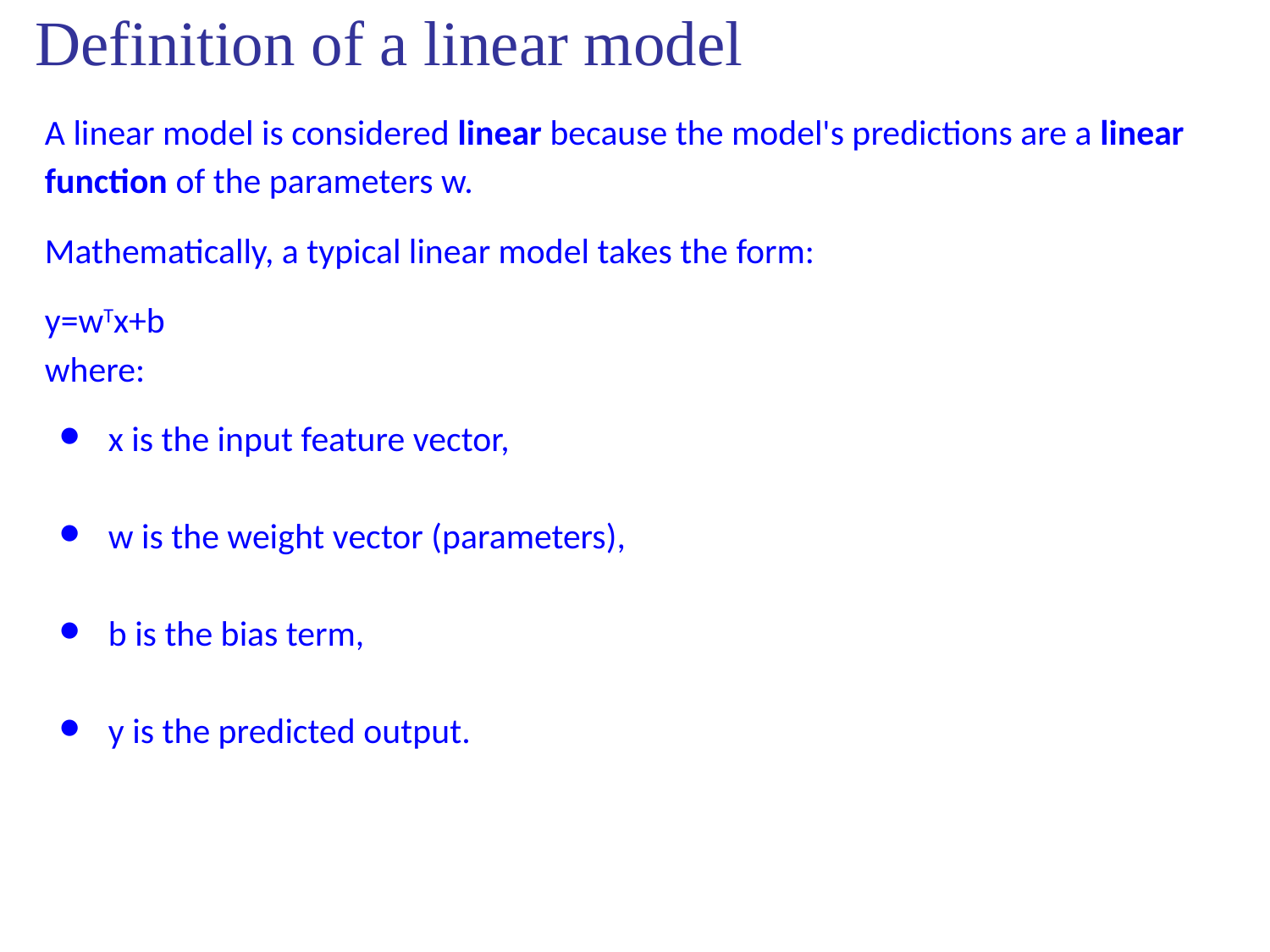

# Definition of a linear model
A linear model is considered linear because the model's predictions are a linear function of the parameters w.
Mathematically, a typical linear model takes the form:
y=wTx+b
where:
x is the input feature vector,
w is the weight vector (parameters),
b is the bias term,
y is the predicted output.